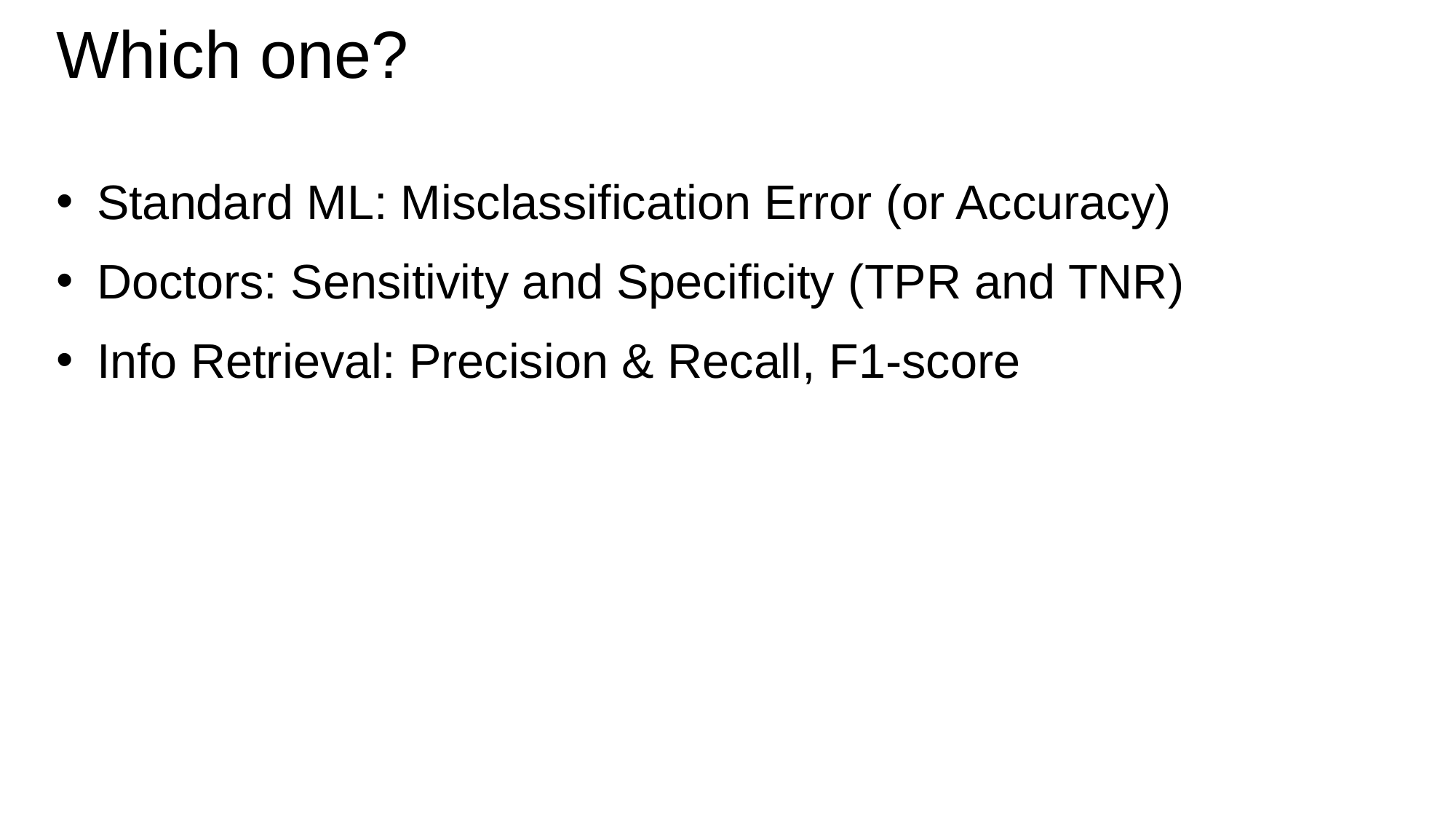

# Which one?
Standard ML: Misclassification Error (or Accuracy)
Doctors: Sensitivity and Specificity (TPR and TNR)
Info Retrieval: Precision & Recall, F1-score